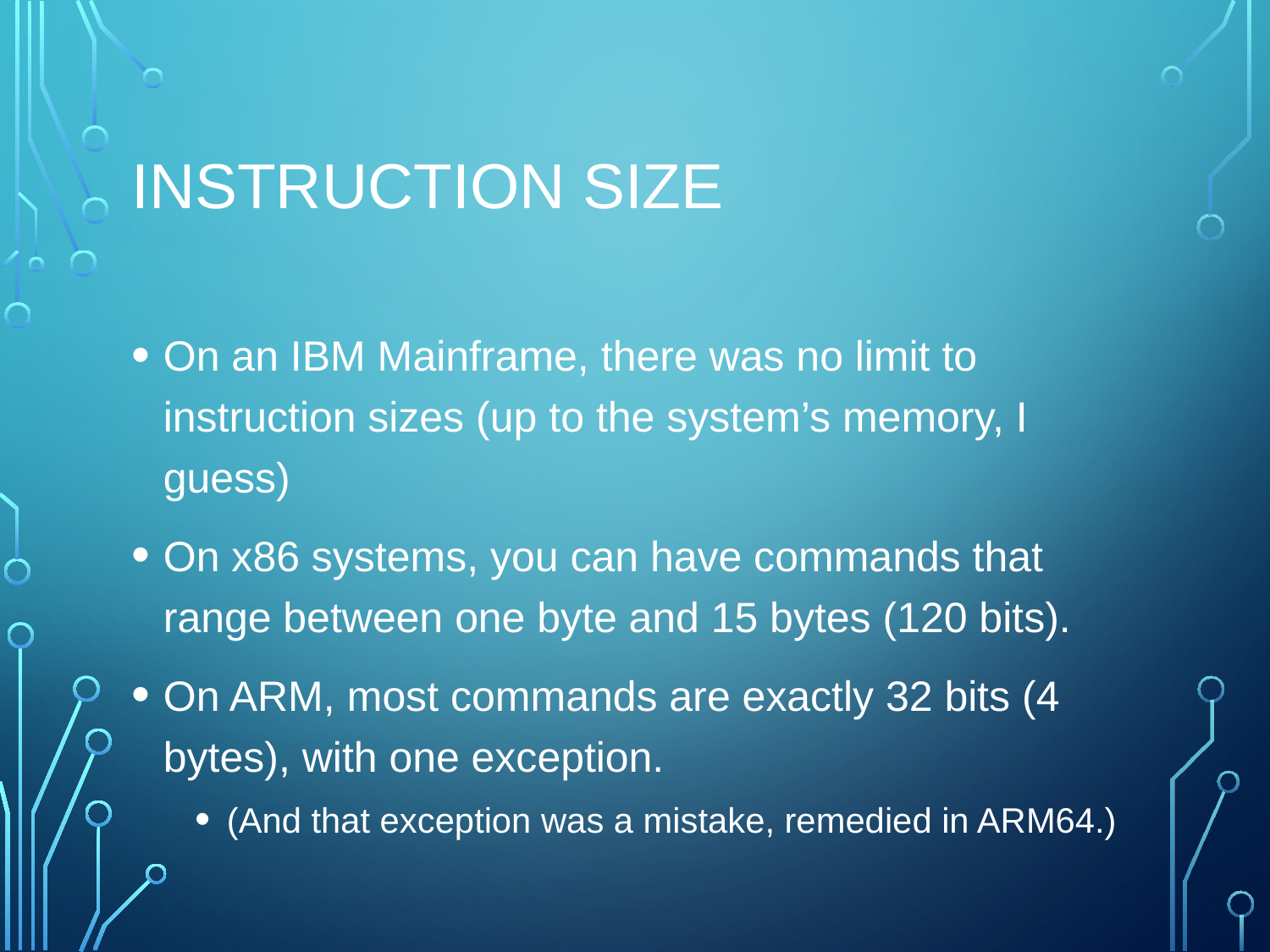

# Instruction SIZE
On an IBM Mainframe, there was no limit to instruction sizes (up to the system’s memory, I guess)
On x86 systems, you can have commands that range between one byte and 15 bytes (120 bits).
On ARM, most commands are exactly 32 bits (4 bytes), with one exception.
(And that exception was a mistake, remedied in ARM64.)